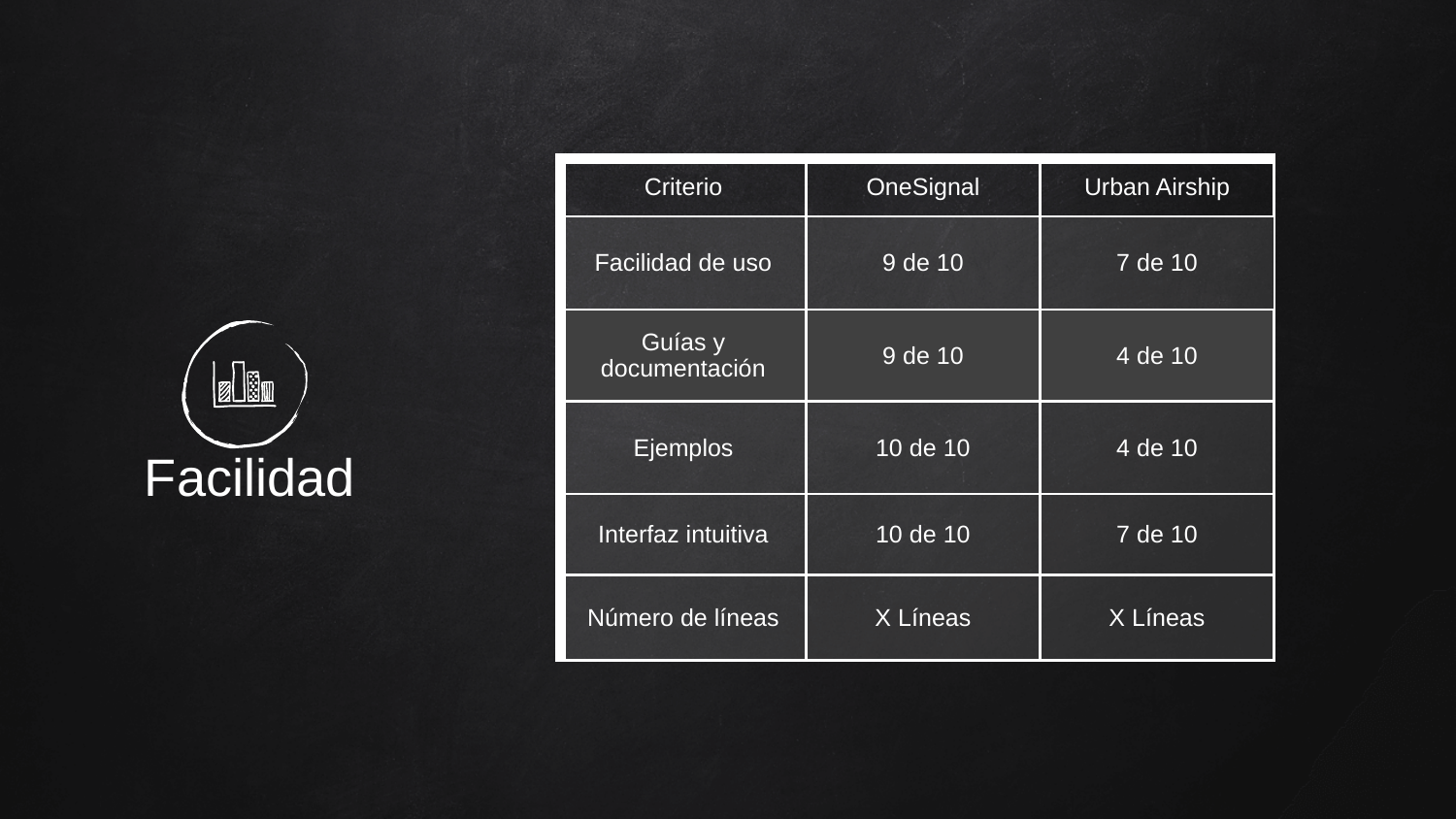

| Criterio | OneSignal | Urban Airship |
| --- | --- | --- |
| Facilidad de uso | 9 de 10 | 7 de 10 |
| Guías y documentación | 9 de 10 | 4 de 10 |
| Ejemplos | 10 de 10 | 4 de 10 |
| Interfaz intuitiva | 10 de 10 | 7 de 10 |
| Número de líneas | X Líneas | X Líneas |

# Facilidad